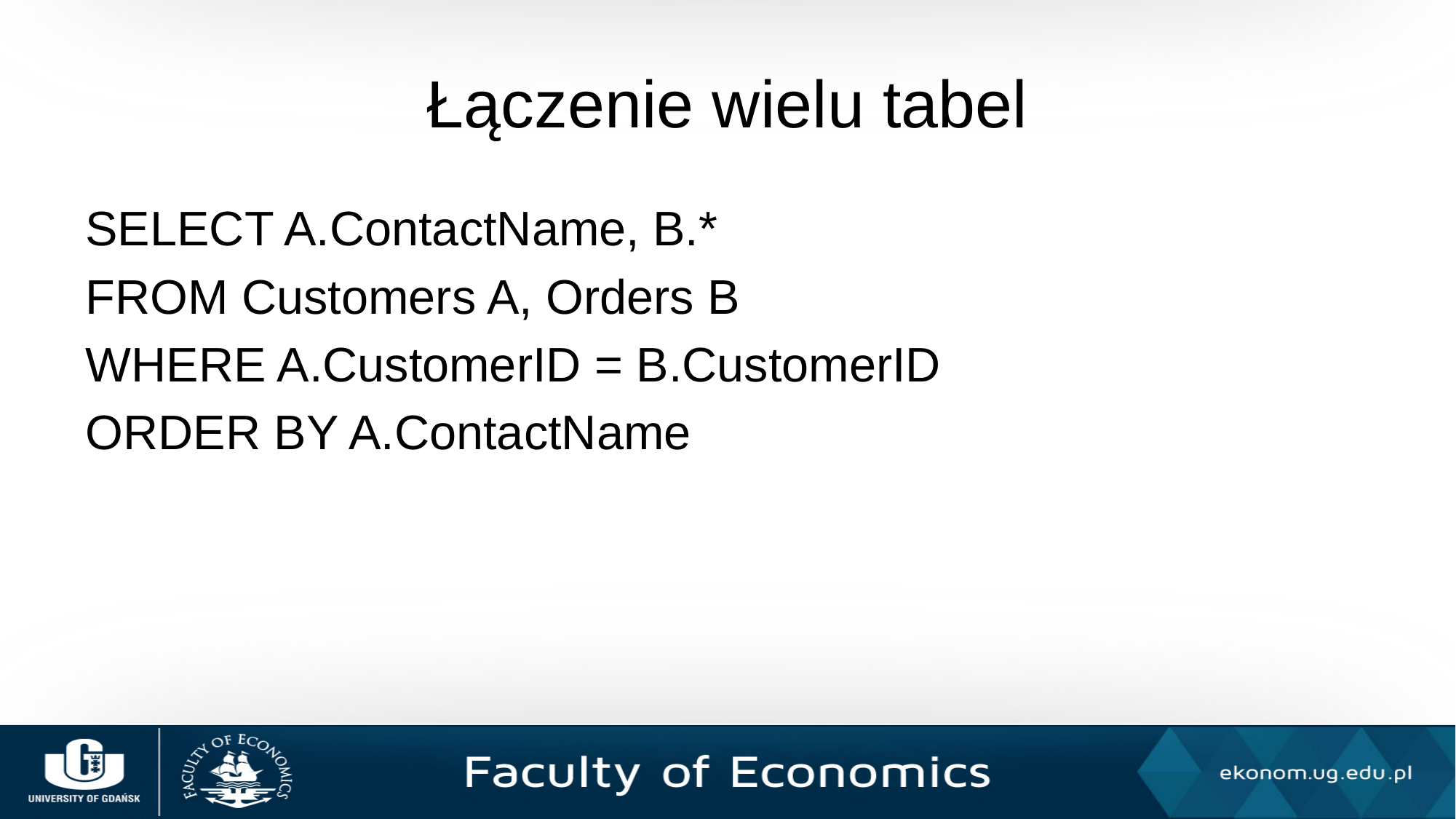

# Łączenie wielu tabel
SELECT A.ContactName, B.*
FROM Customers A, Orders B
WHERE A.CustomerID = B.CustomerID
ORDER BY A.ContactName